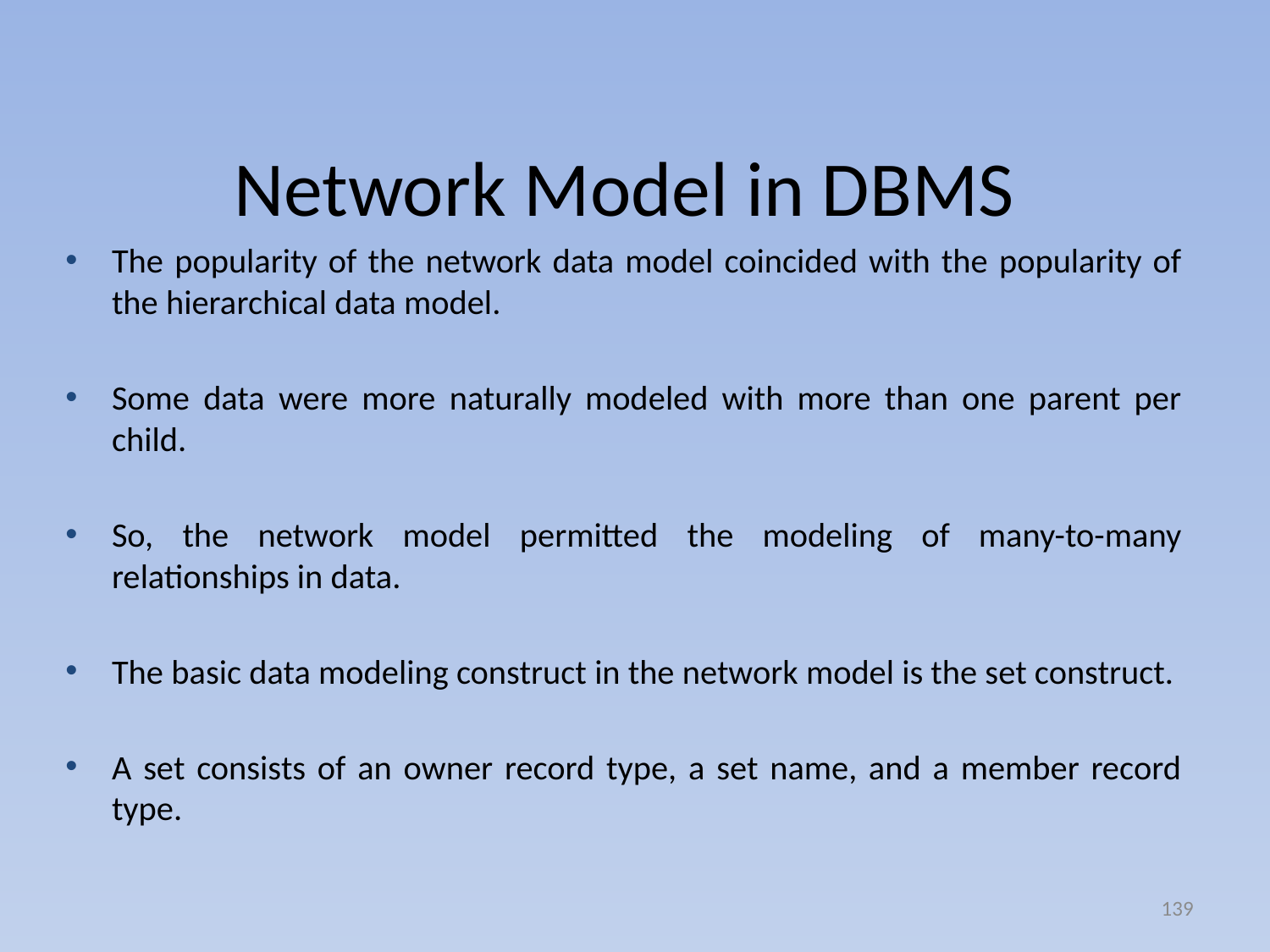

# Network Model in DBMS
The popularity of the network data model coincided with the popularity of the hierarchical data model.

Some data were more naturally modeled with more than one parent per child.

So, the network model permitted the modeling of many-to-many relationships in data.

The basic data modeling construct in the network model is the set construct.

A set consists of an owner record type, a set name, and a member record type.
139